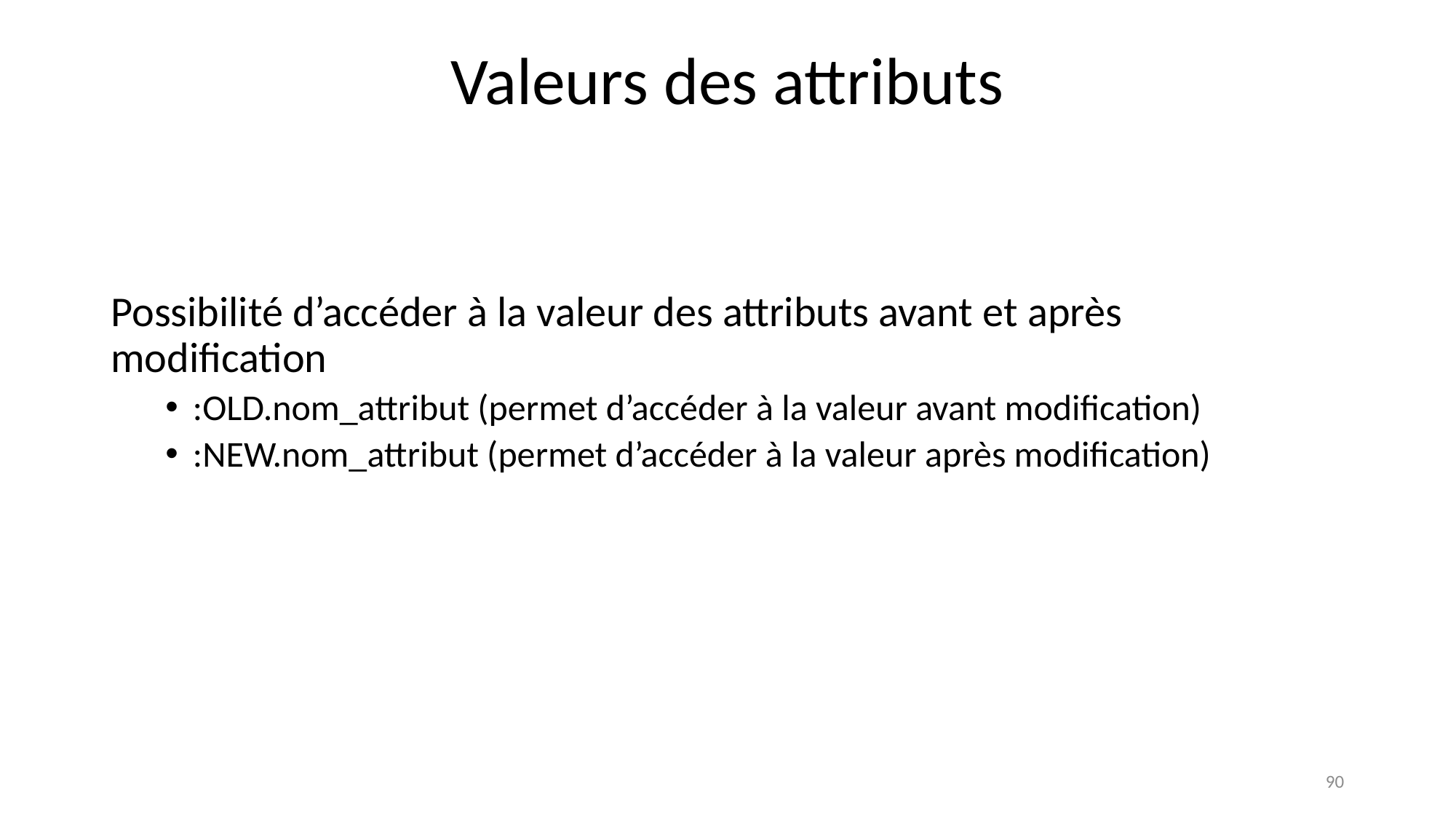

# Valeurs des attributs

Possibilité d’accéder à la valeur des attributs avant et après  modification
:OLD.nom_attribut (permet d’accéder à la valeur avant modification)
:NEW.nom_attribut (permet d’accéder à la valeur après modification)
90